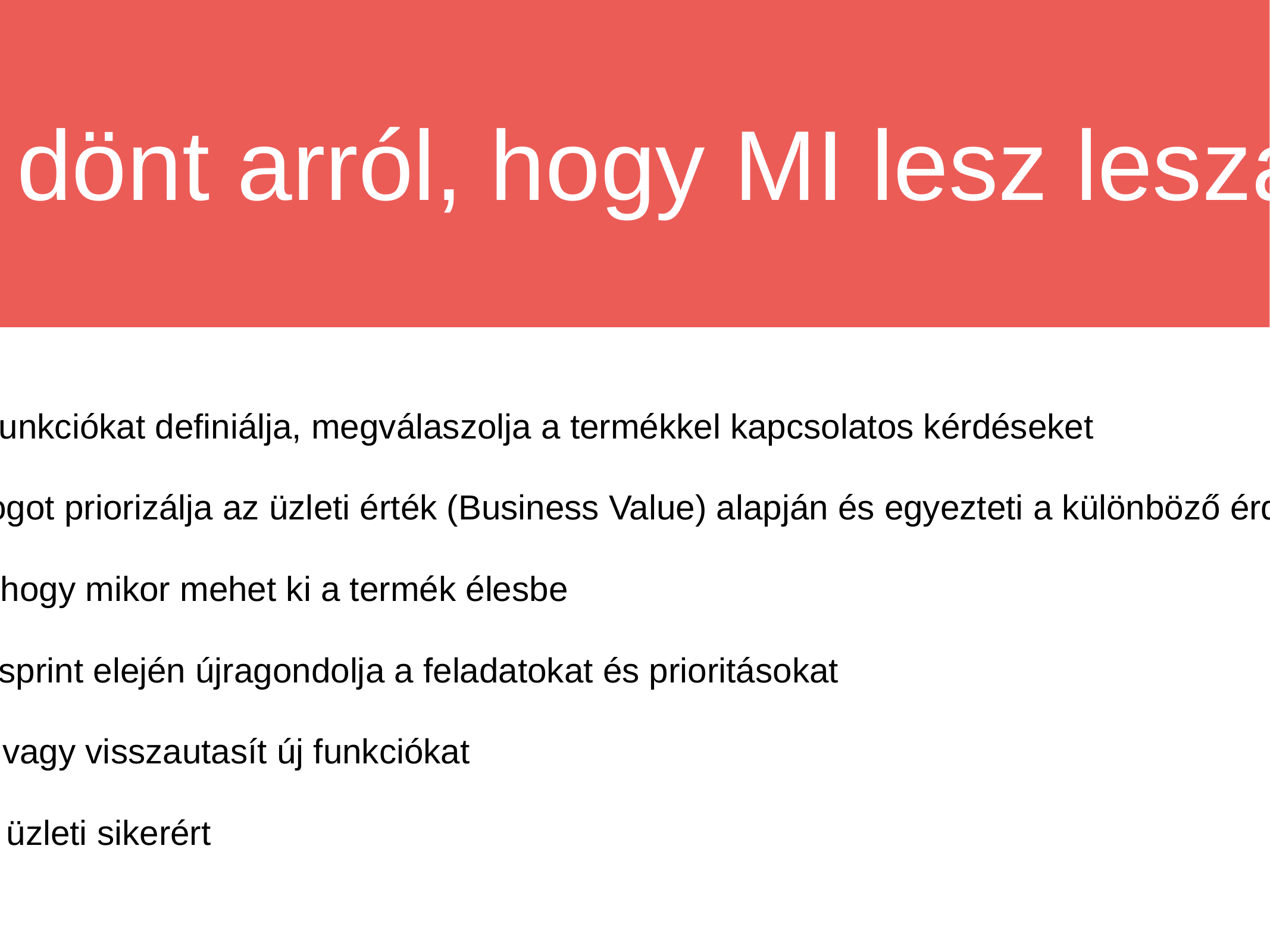

A PO dönt arról, hogy MI lesz leszállítva
Termékfunkciókat definiálja, megválaszolja a termékkel kapcsolatos kérdéseket
A backlogot priorizálja az üzleti érték (Business Value) alapján és egyezteti a különböző érdekeket.
Eldönti, hogy mikor mehet ki a termék élesbe
Minden sprint elején újragondolja a feladatokat és prioritásokat
Elfogad vagy visszautasít új funkciókat
Felel az üzleti sikerért